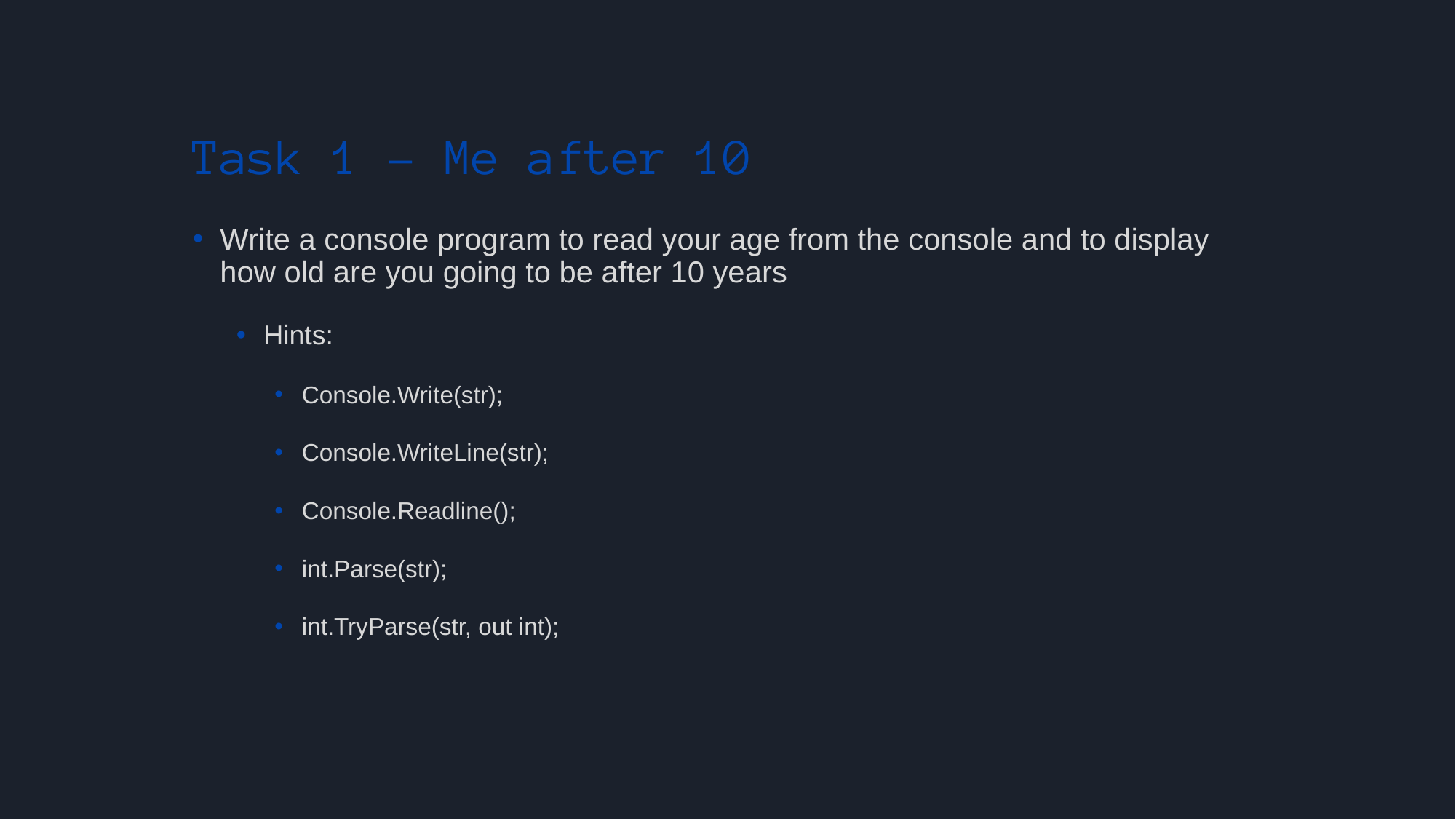

# Task 1 – Me after 10
Write a console program to read your age from the console and to display how old are you going to be after 10 years
Hints:
Console.Write(str);
Console.WriteLine(str);
Console.Readline();
int.Parse(str);
int.TryParse(str, out int);